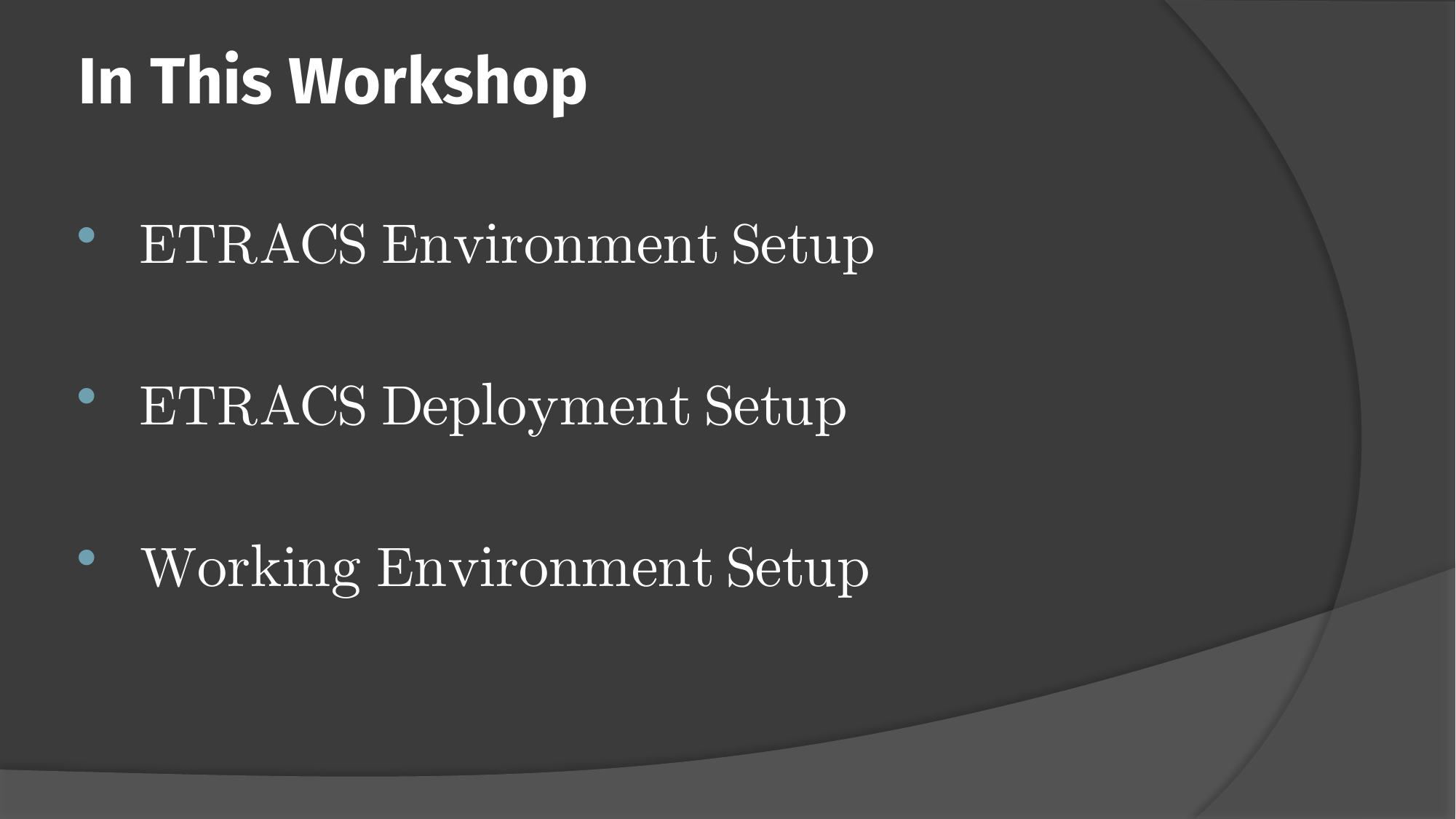

# In This Workshop
 ETRACS Environment Setup

 ETRACS Deployment Setup

 Working Environment Setup